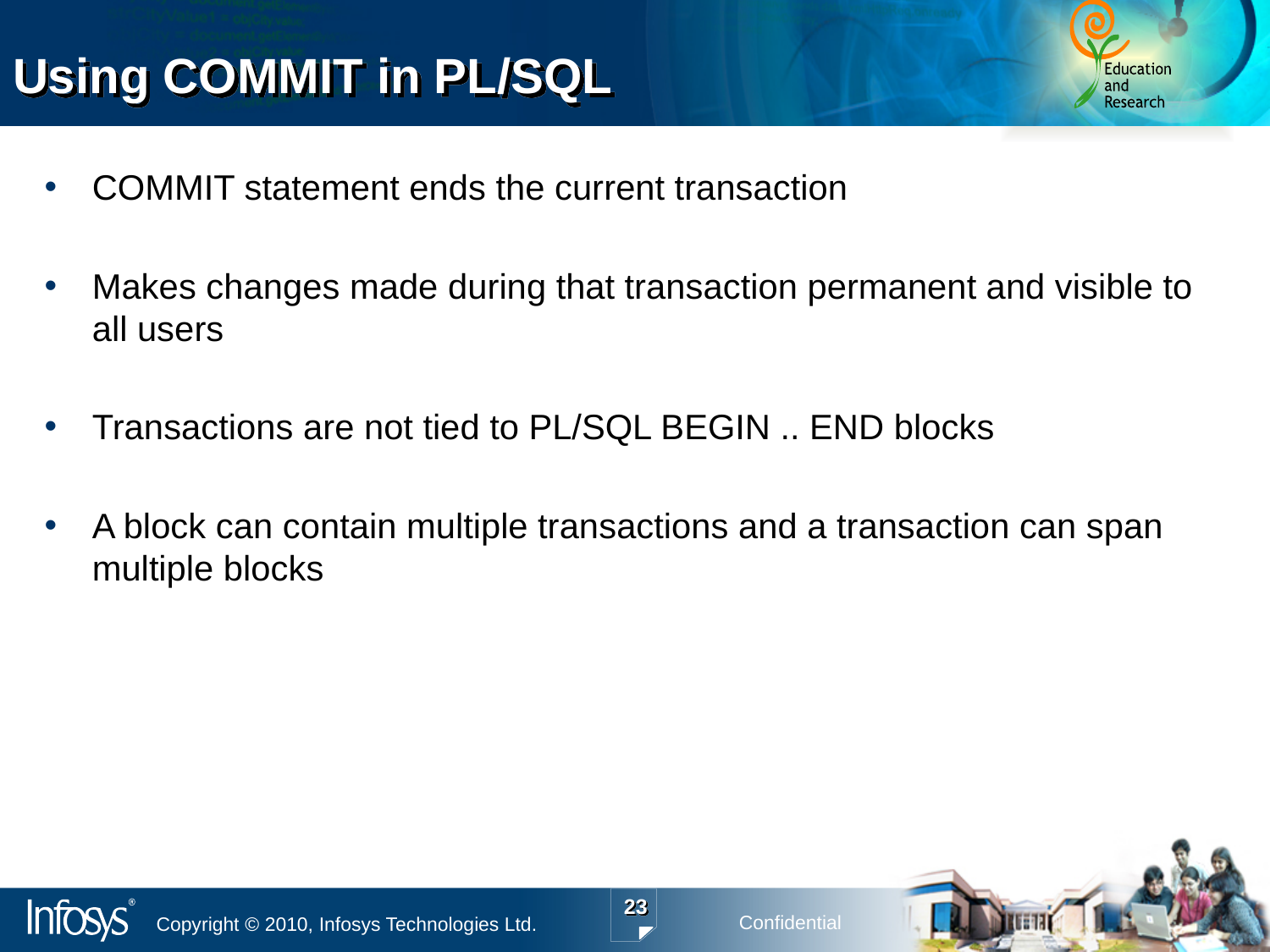

# Using COMMIT in PL/SQL
COMMIT statement ends the current transaction

Makes changes made during that transaction permanent and visible to all users

Transactions are not tied to PL/SQL BEGIN .. END blocks

A block can contain multiple transactions and a transaction can span multiple blocks

23